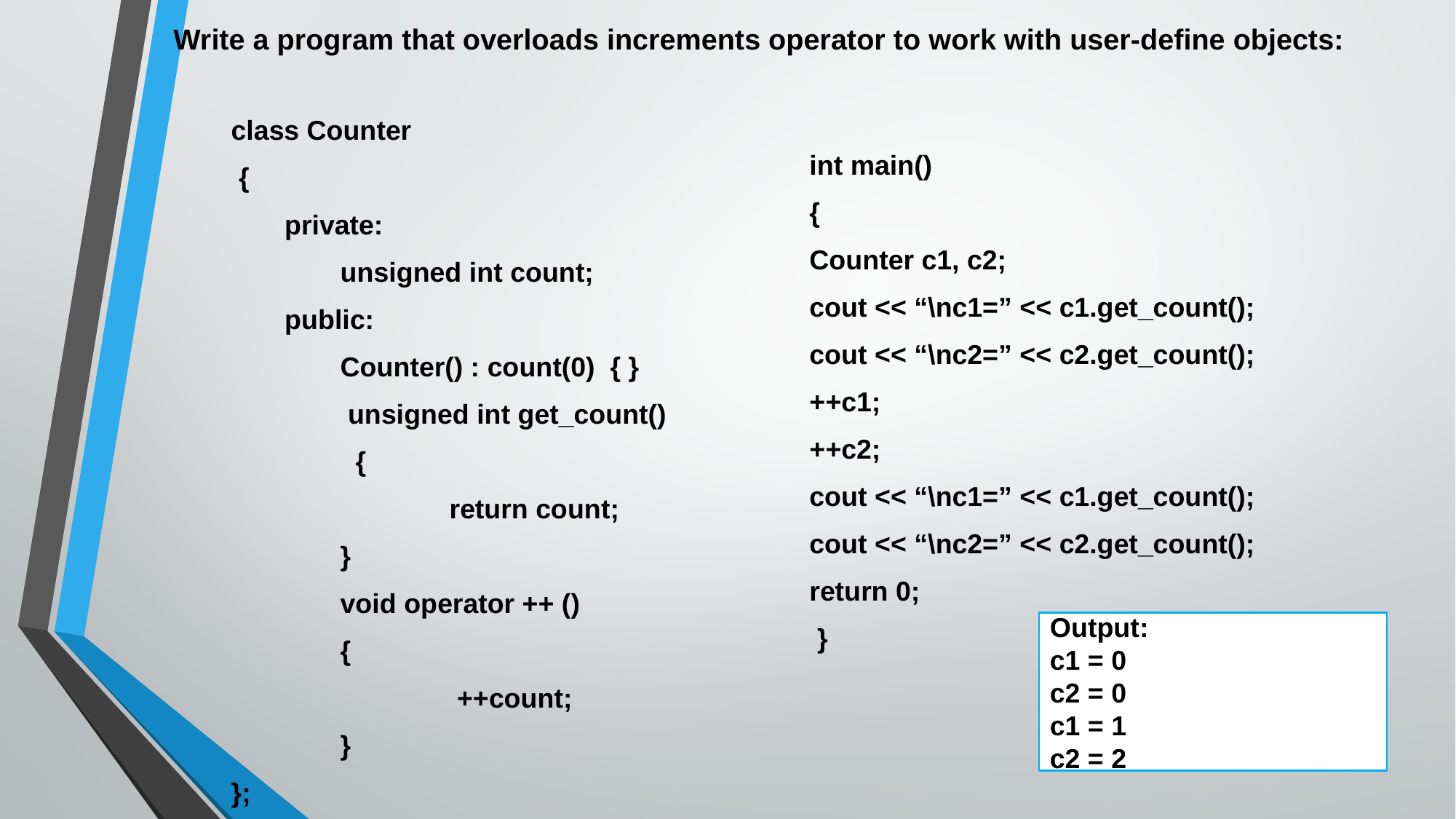

# Write a program that overloads increments operator to work with user-define objects:
class Counter
 {
       private:
	unsigned int count;
       public:
	Counter() : count(0)  { }
	 unsigned int get_count()
	  {
		return count;
	}
	void operator ++ ()
	{
		 ++count;
	}
};
int main()
{
Counter c1, c2;
cout << “\nc1=” << c1.get_count();
cout << “\nc2=” << c2.get_count();
++c1;
++c2;
cout << “\nc1=” << c1.get_count();
cout << “\nc2=” << c2.get_count();
return 0;
 }

Output:
c1 = 0
c2 = 0
c1 = 1
c2 = 2